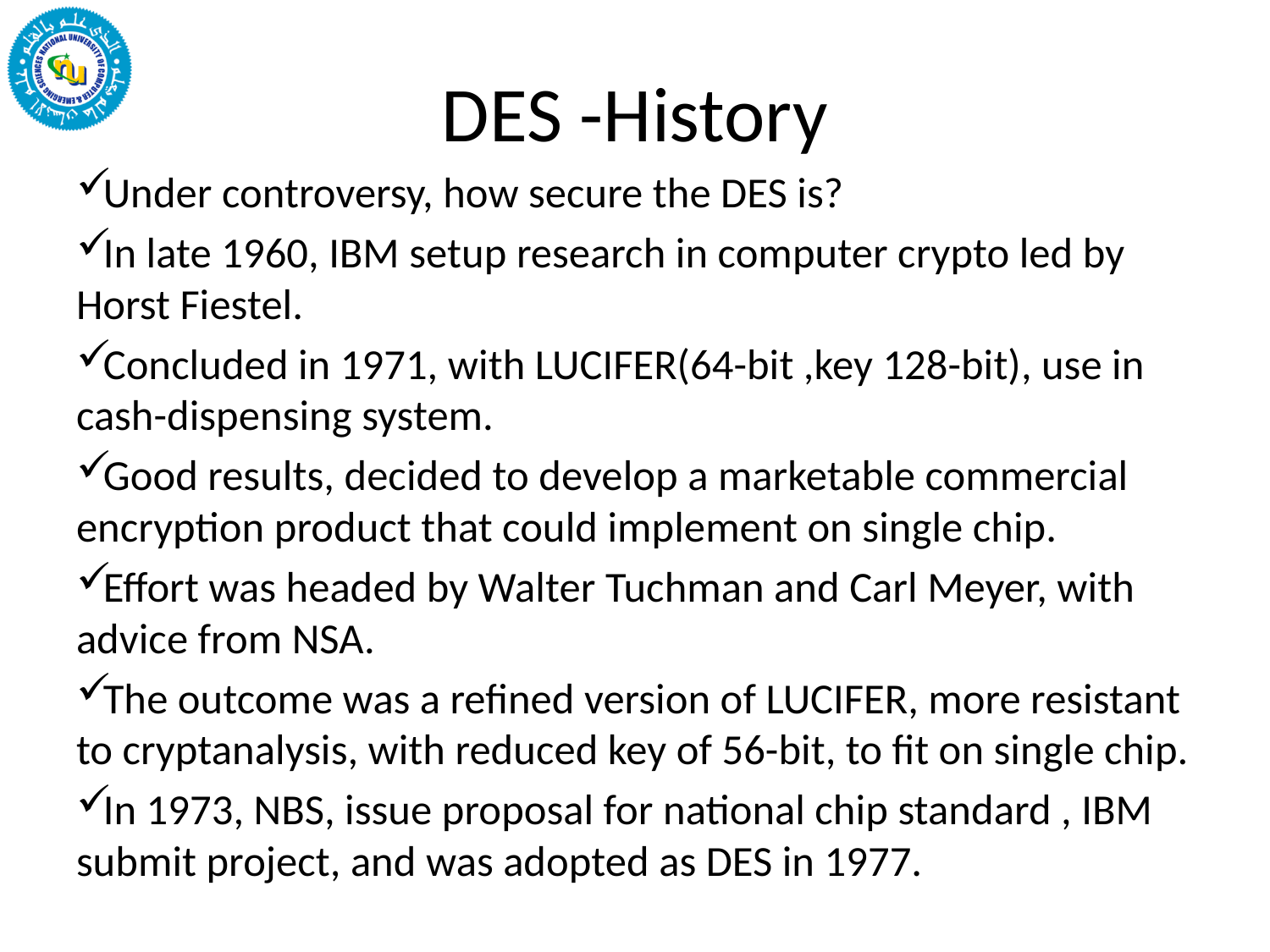

# DES -History
Under controversy, how secure the DES is?
In late 1960, IBM setup research in computer crypto led by Horst Fiestel.
Concluded in 1971, with LUCIFER(64-bit ,key 128-bit), use in cash-dispensing system.
Good results, decided to develop a marketable commercial encryption product that could implement on single chip.
Effort was headed by Walter Tuchman and Carl Meyer, with advice from NSA.
The outcome was a refined version of LUCIFER, more resistant to cryptanalysis, with reduced key of 56-bit, to fit on single chip.
In 1973, NBS, issue proposal for national chip standard , IBM submit project, and was adopted as DES in 1977.